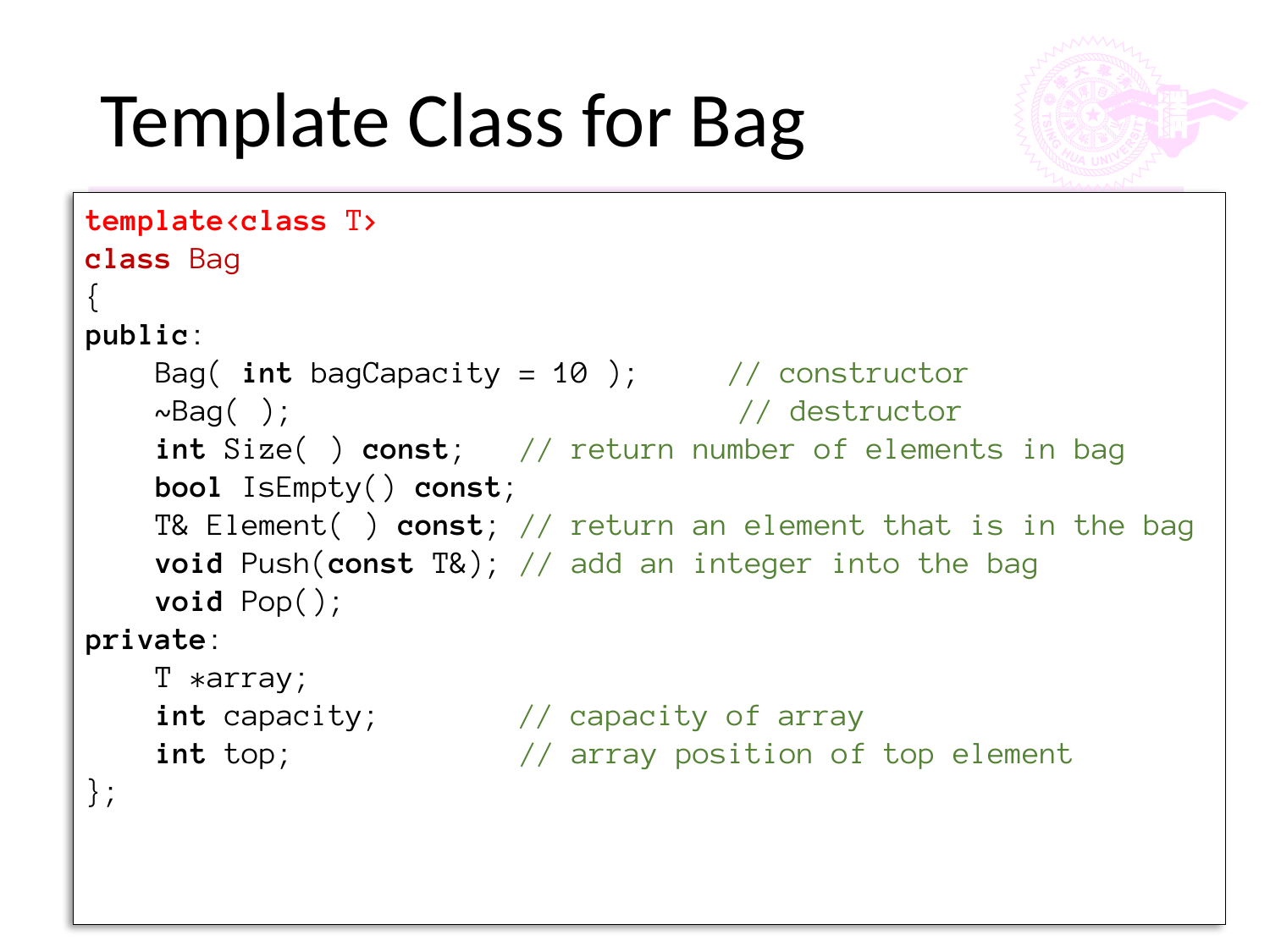

# Template Class for Bag
template<class T>
class Bag
{
public:
    Bag( int bagCapacity = 10 );     // constructor
    ~Bag( );	                       // destructor
    int Size( ) const;   // return number of elements in bag
    bool IsEmpty() const;
    T& Element( ) const; // return an element that is in the bag
    void Push(const T&); // add an integer into the bag
    void Pop();
private:
    T *array;
    int capacity;	   // capacity of array
    int top;             // array position of top element
};

23